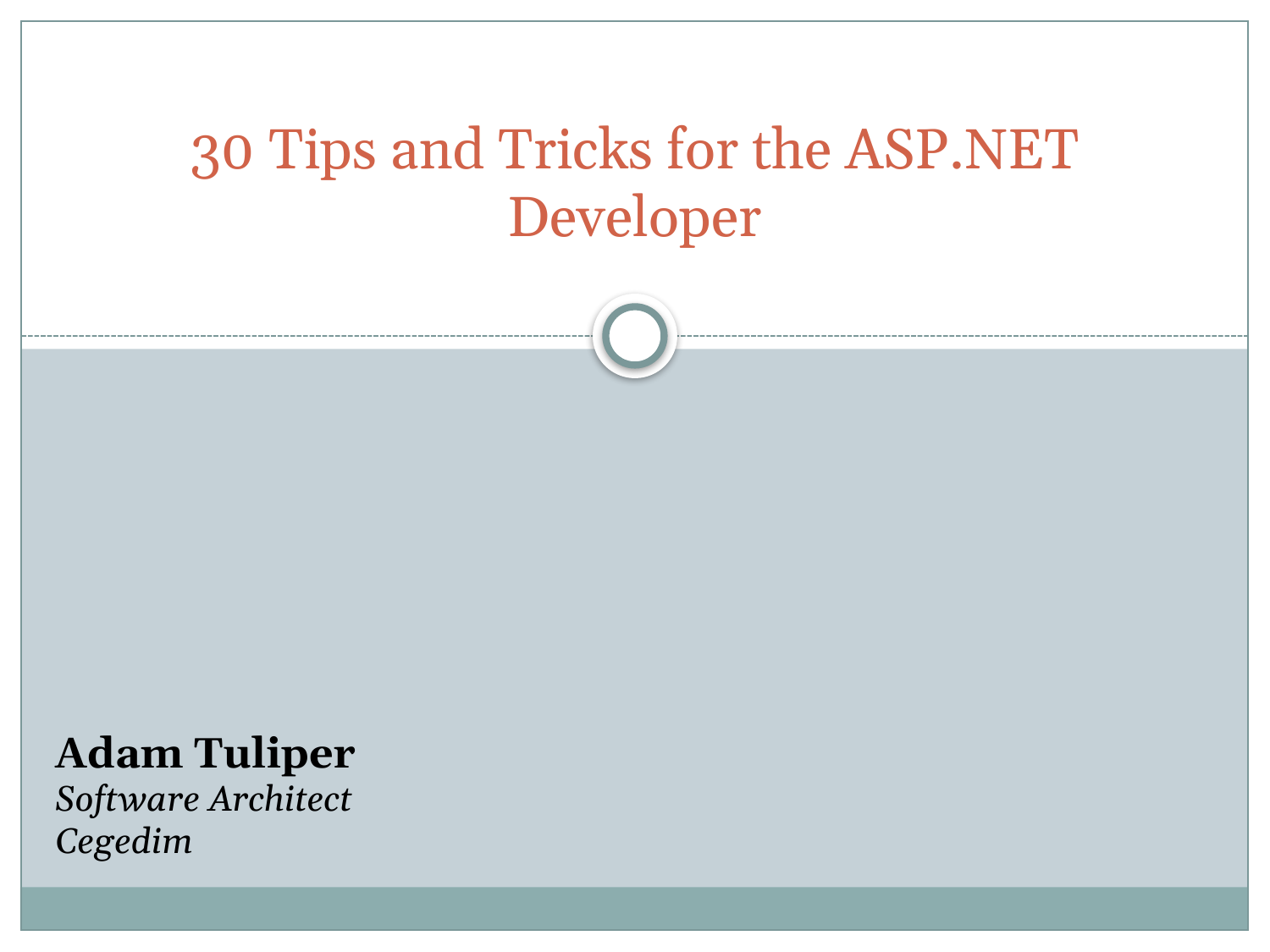

# 30 Tips and Tricks for the ASP.NET Developer

Adam Tuliper
Software Architect
Cegedim